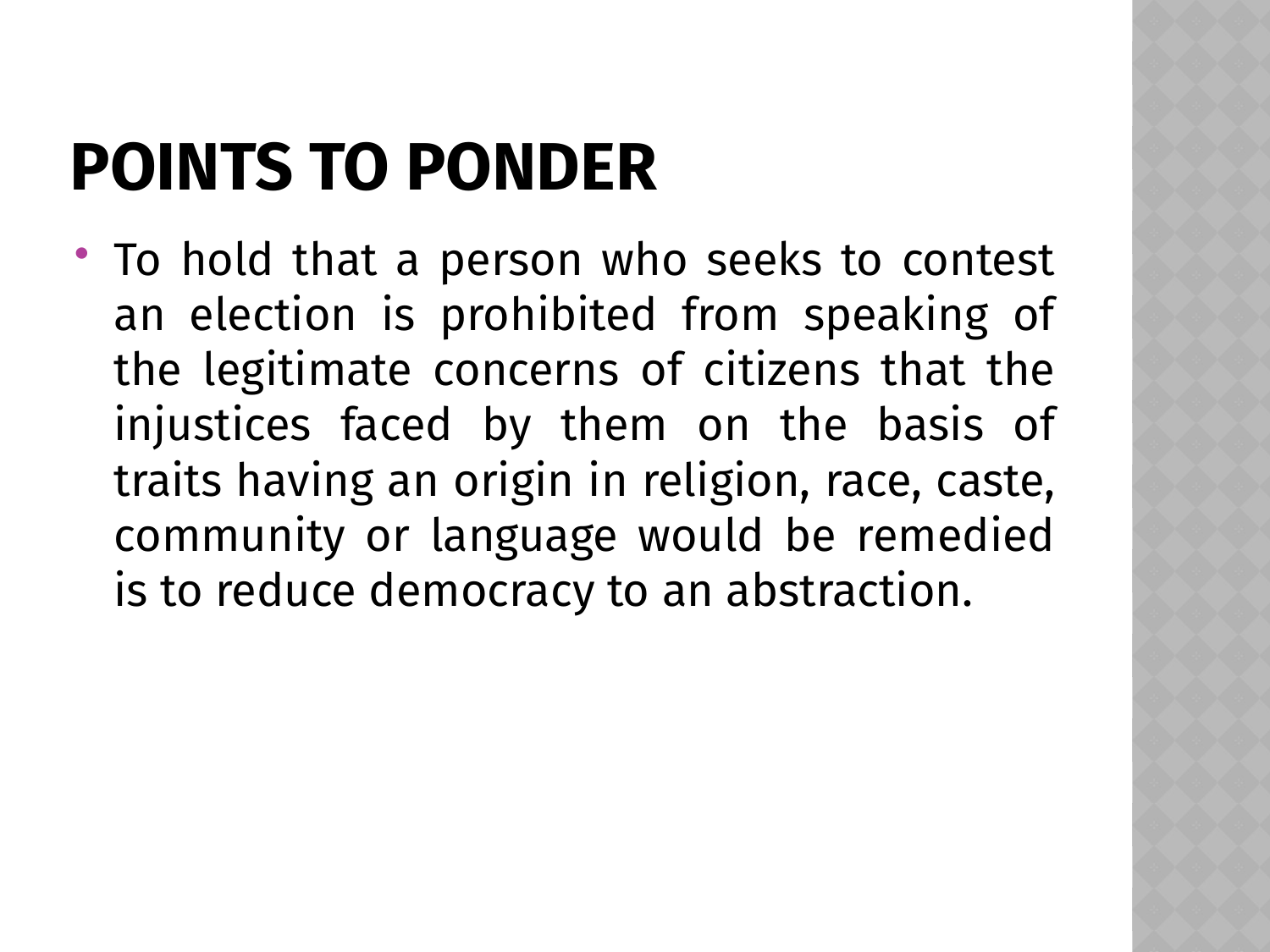

# Points to ponder
To hold that a person who seeks to contest an election is prohibited from speaking of the legitimate concerns of citizens that the injustices faced by them on the basis of traits having an origin in religion, race, caste, community or language would be remedied is to reduce democracy to an abstraction.